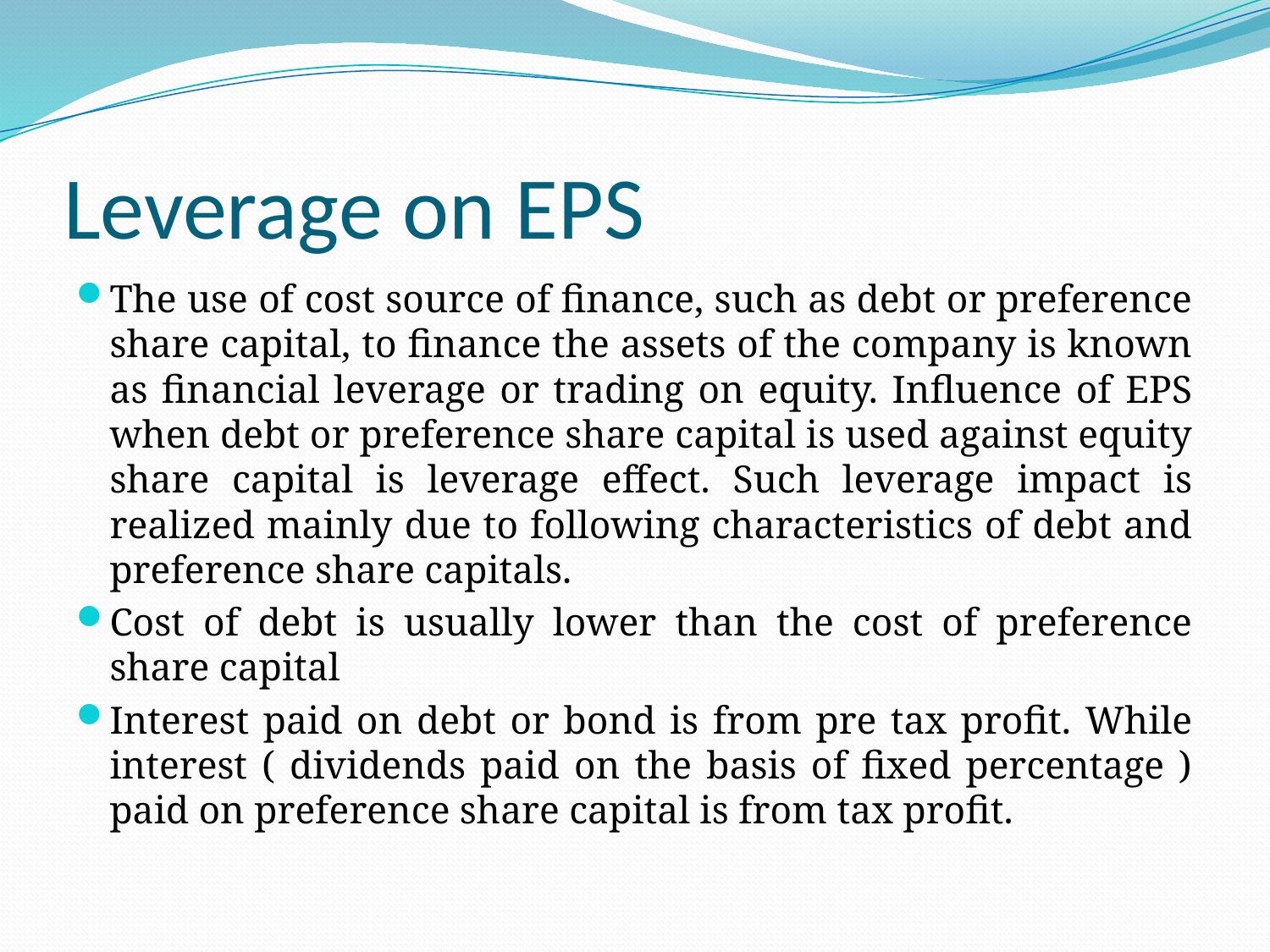

# Leverage on EPS
The use of cost source of finance, such as debt or preference share capital, to finance the assets of the company is known as financial leverage or trading on equity. Influence of EPS when debt or preference share capital is used against equity share capital is leverage effect. Such leverage impact is realized mainly due to following characteristics of debt and preference share capitals.
Cost of debt is usually lower than the cost of preference share capital
Interest paid on debt or bond is from pre tax profit. While interest ( dividends paid on the basis of fixed percentage ) paid on preference share capital is from tax profit.